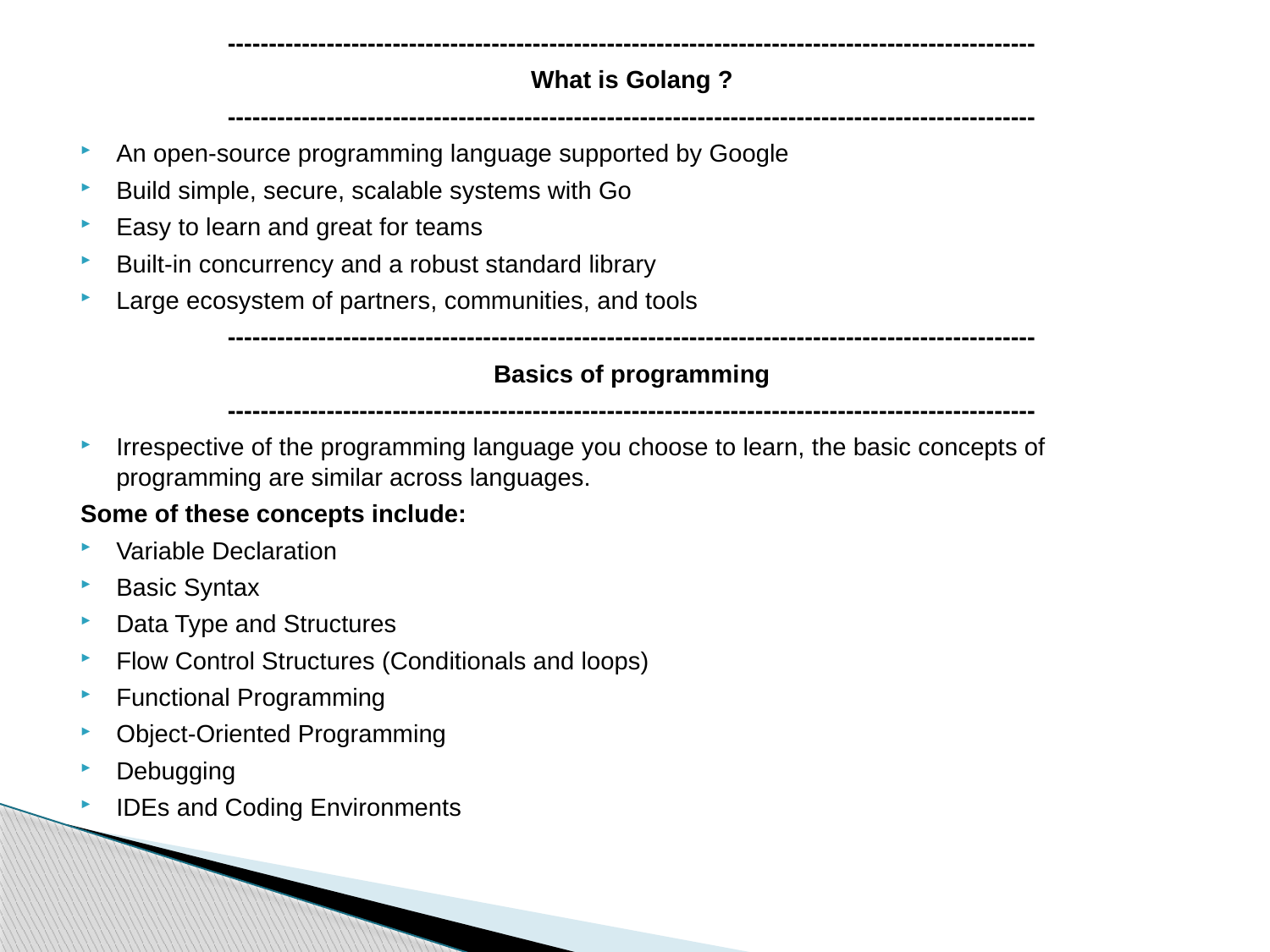

--------------------------------------------------------------------------------------------------
What is Golang ?
--------------------------------------------------------------------------------------------------
An open-source programming language supported by Google
Build simple, secure, scalable systems with Go
Easy to learn and great for teams
Built-in concurrency and a robust standard library
Large ecosystem of partners, communities, and tools
--------------------------------------------------------------------------------------------------
Basics of programming
--------------------------------------------------------------------------------------------------
Irrespective of the programming language you choose to learn, the basic concepts of programming are similar across languages.
Some of these concepts include:
Variable Declaration
Basic Syntax
Data Type and Structures
Flow Control Structures (Conditionals and loops)
Functional Programming
Object-Oriented Programming
Debugging
IDEs and Coding Environments